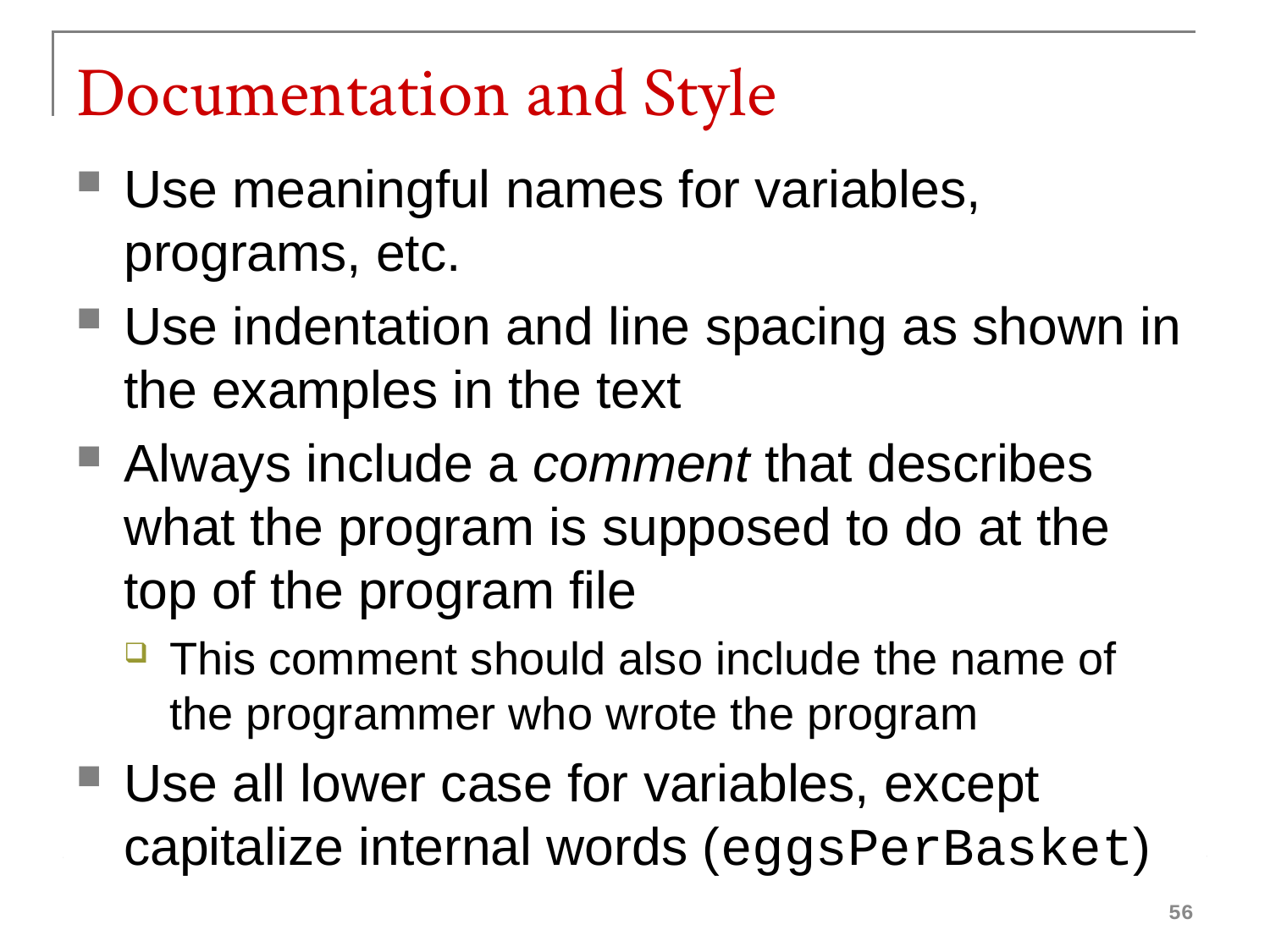

# Documentation and Style
Use meaningful names for variables, programs, etc.
Use indentation and line spacing as shown in the examples in the text
Always include a comment that describes what the program is supposed to do at the top of the program file
This comment should also include the name of the programmer who wrote the program
Use all lower case for variables, except capitalize internal words (eggsPerBasket)
56